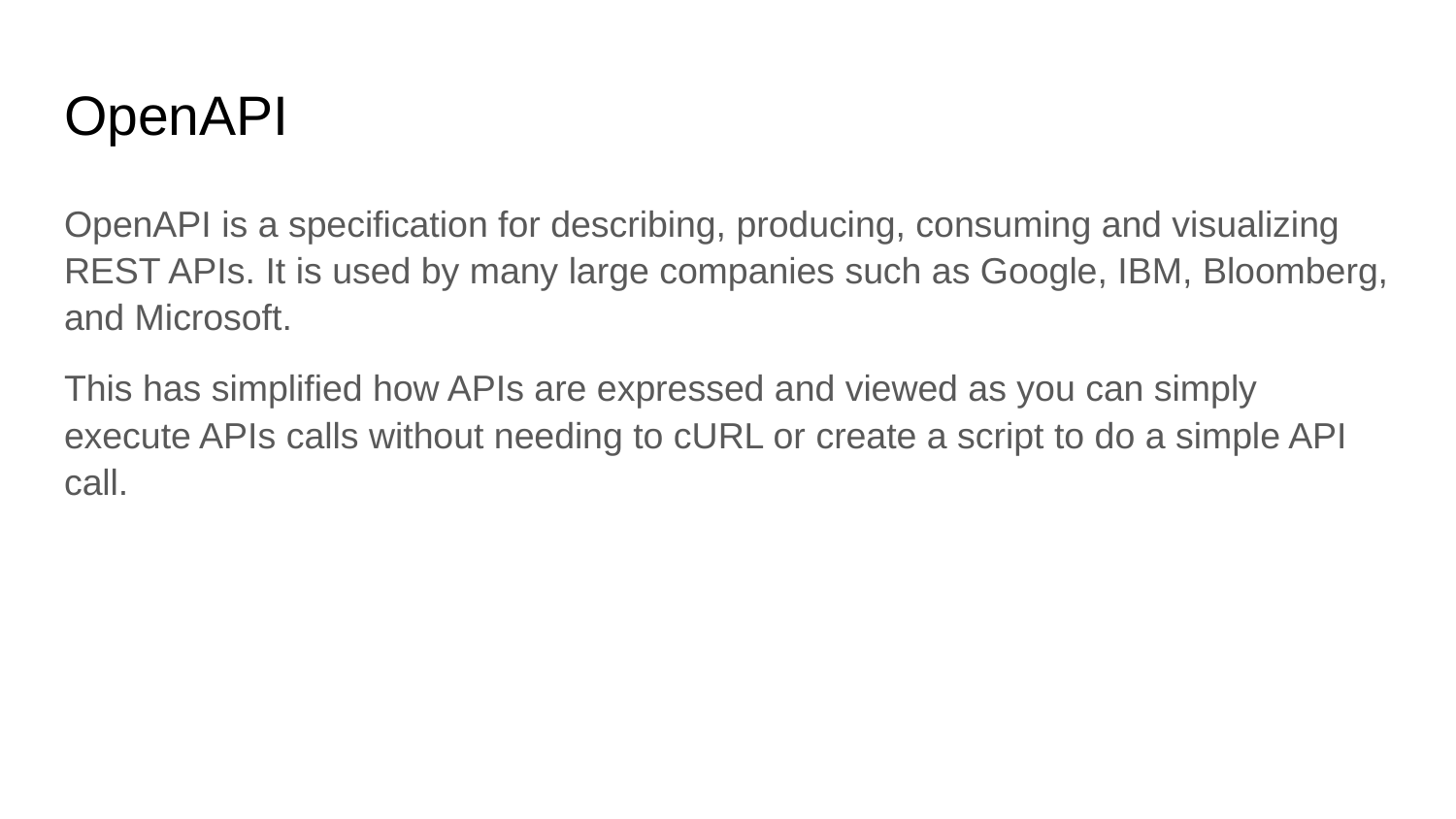

# OpenAPI
OpenAPI is a specification for describing, producing, consuming and visualizing REST APIs. It is used by many large companies such as Google, IBM, Bloomberg, and Microsoft.
This has simplified how APIs are expressed and viewed as you can simply execute APIs calls without needing to cURL or create a script to do a simple API call.